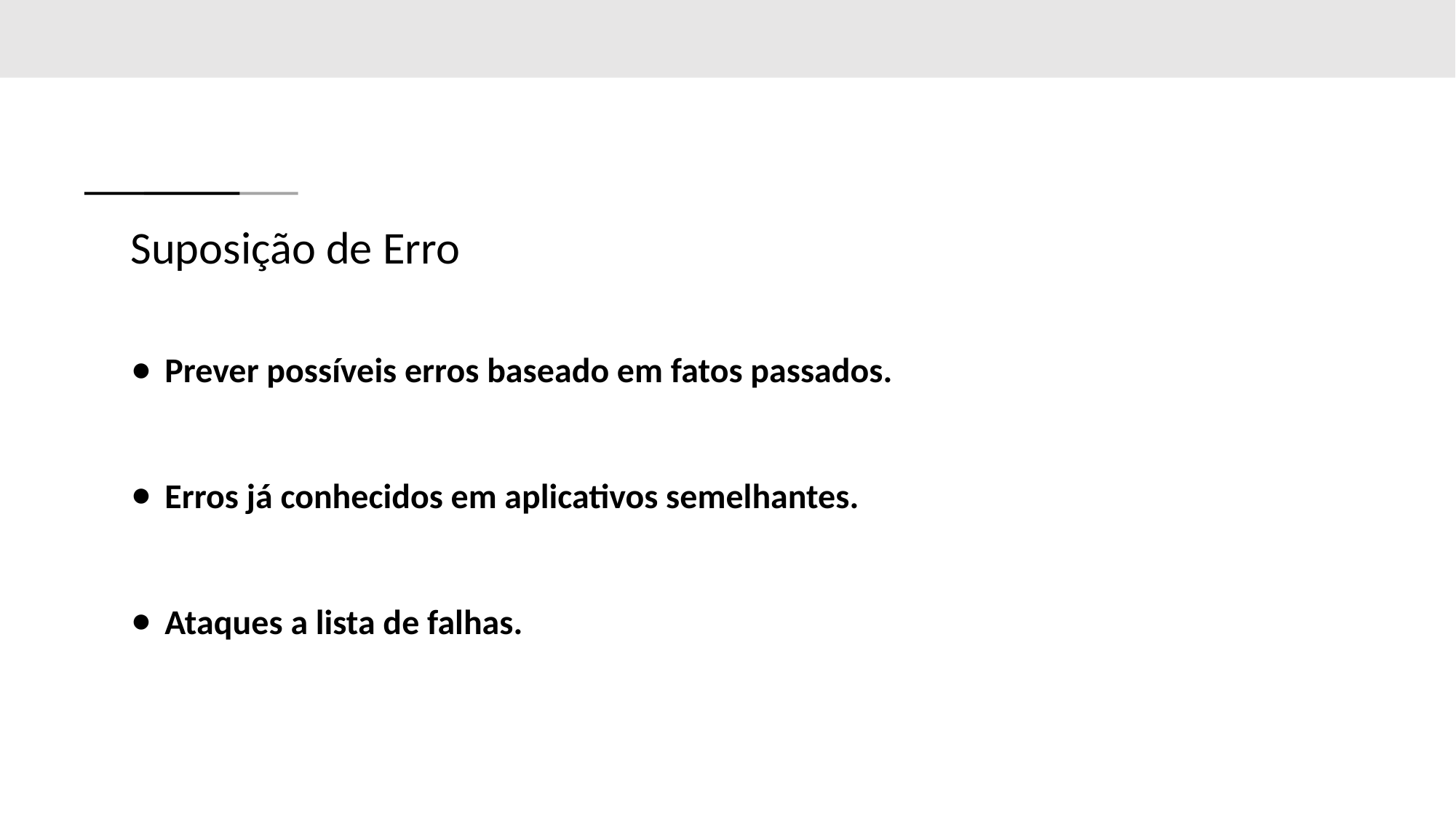

# Suposição de Erro
Prever possíveis erros baseado em fatos passados.

Erros já conhecidos em aplicativos semelhantes.

Ataques a lista de falhas.